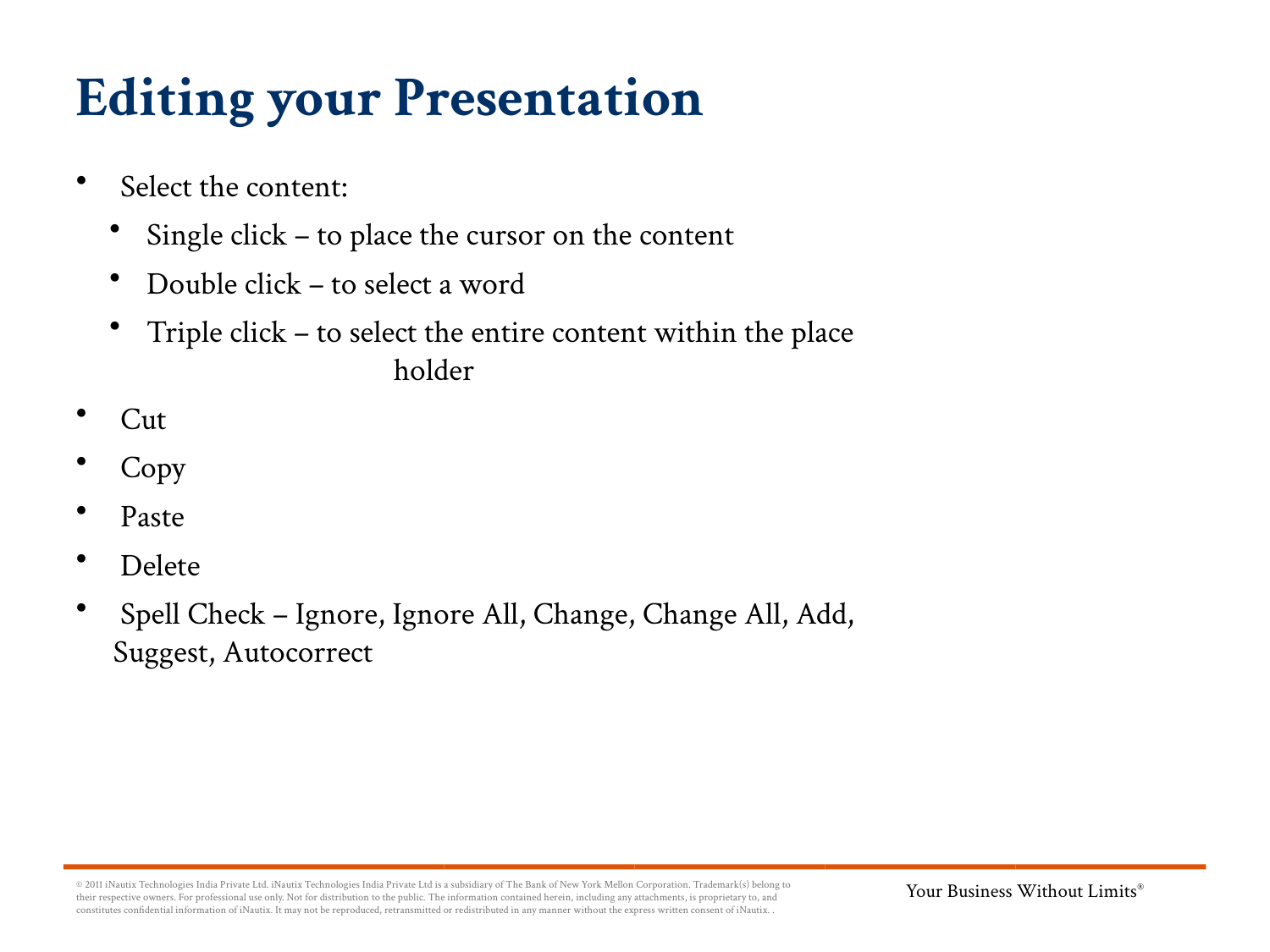

Editing your Presentation
  Select the content:
 Single click – to place the cursor on the content
 Double click – to select a word
 Triple click – to select the entire content within the place
 		holder
  Cut
  Copy
  Paste
  Delete
  Spell Check – Ignore, Ignore All, Change, Change All, Add, 	          Suggest, Autocorrect